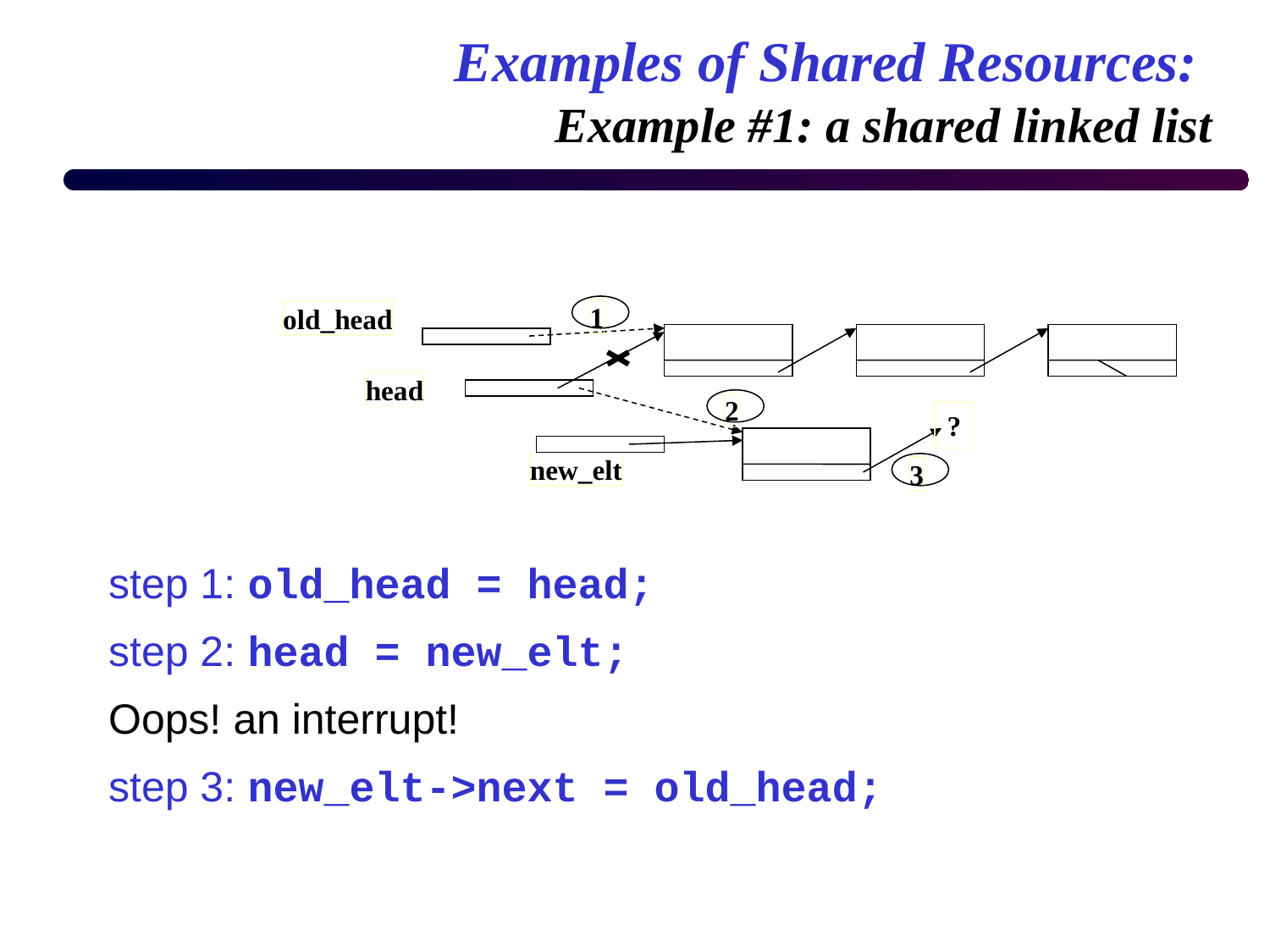

# Examples of Shared Resources: Example #1: a shared linked list

step 1: old_head = head;
step 2: head = new_elt;
Oops! an interrupt!
step 3: new_elt->next = old_head;

1

old_head

head

new_elt

2
?

3